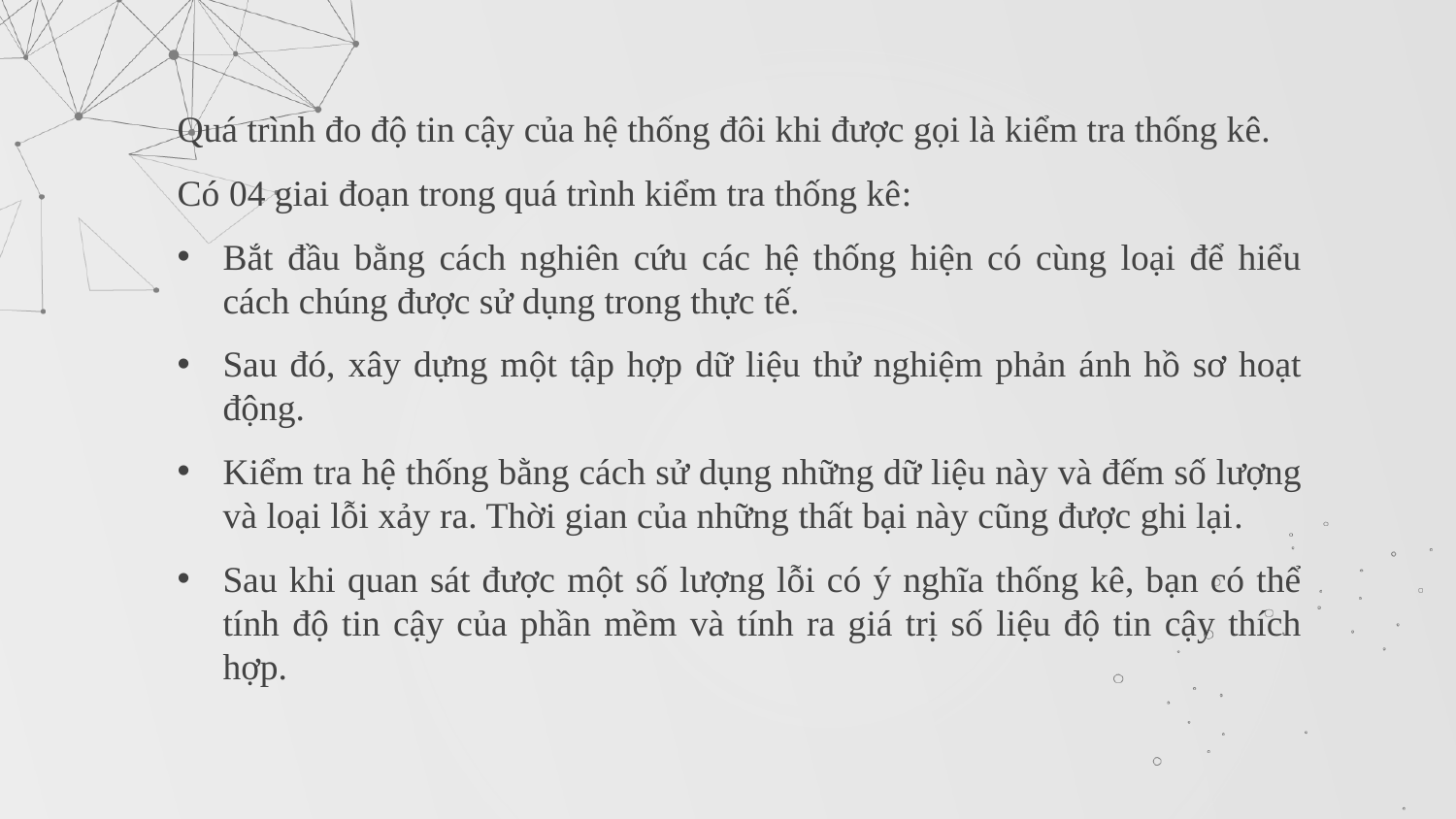

Quá trình đo độ tin cậy của hệ thống đôi khi được gọi là kiểm tra thống kê.
Có 04 giai đoạn trong quá trình kiểm tra thống kê:
Bắt đầu bằng cách nghiên cứu các hệ thống hiện có cùng loại để hiểu cách chúng được sử dụng trong thực tế.
Sau đó, xây dựng một tập hợp dữ liệu thử nghiệm phản ánh hồ sơ hoạt động.
Kiểm tra hệ thống bằng cách sử dụng những dữ liệu này và đếm số lượng và loại lỗi xảy ra. Thời gian của những thất bại này cũng được ghi lại.
Sau khi quan sát được một số lượng lỗi có ý nghĩa thống kê, bạn có thể tính độ tin cậy của phần mềm và tính ra giá trị số liệu độ tin cậy thích hợp.